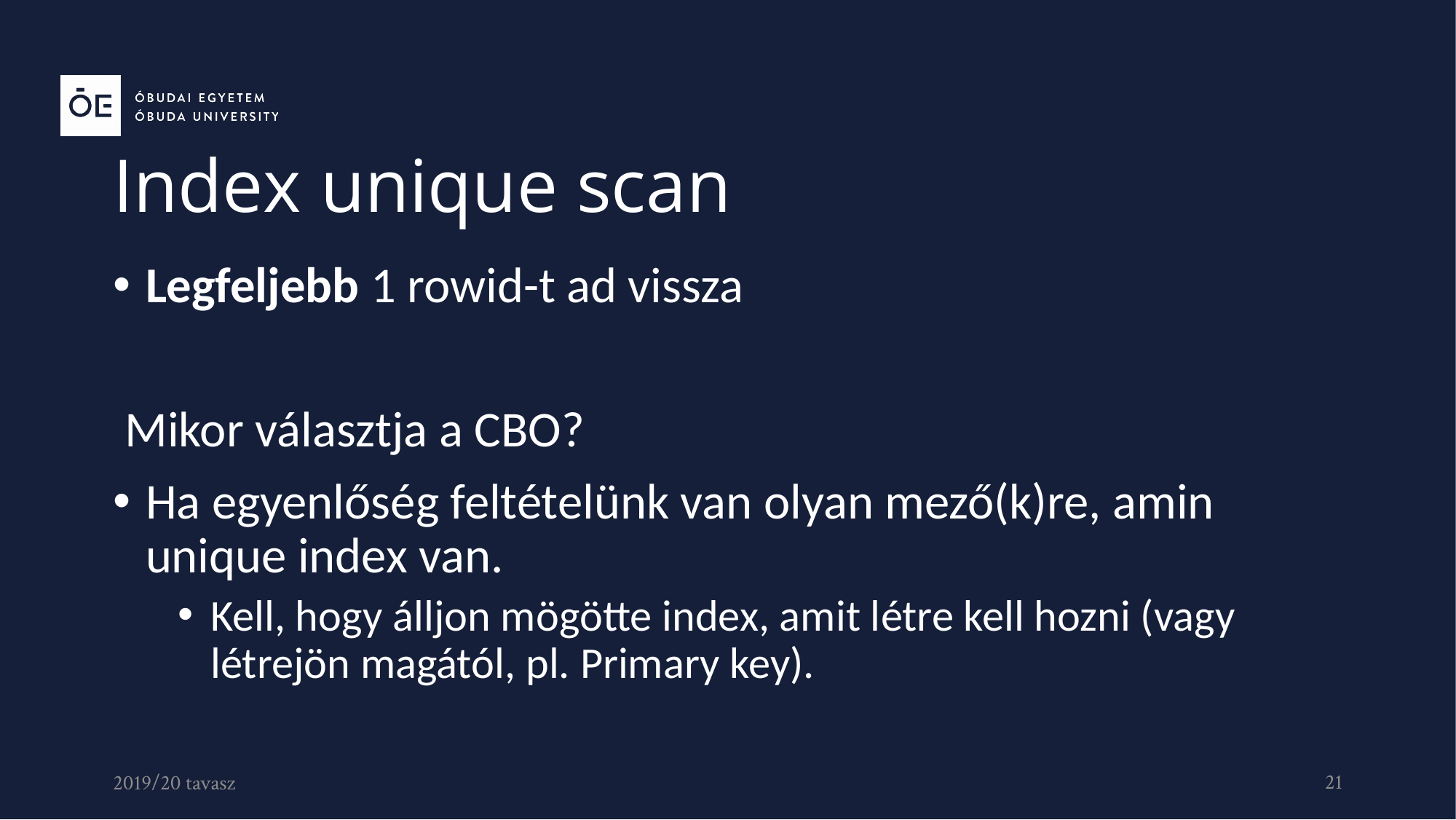

Index unique scan
Legfeljebb 1 rowid-t ad vissza

Mikor választja a CBO?
Ha egyenlőség feltételünk van olyan mező(k)re, amin unique index van.
Kell, hogy álljon mögötte index, amit létre kell hozni (vagy létrejön magától, pl. Primary key).
2019/20 tavasz
21